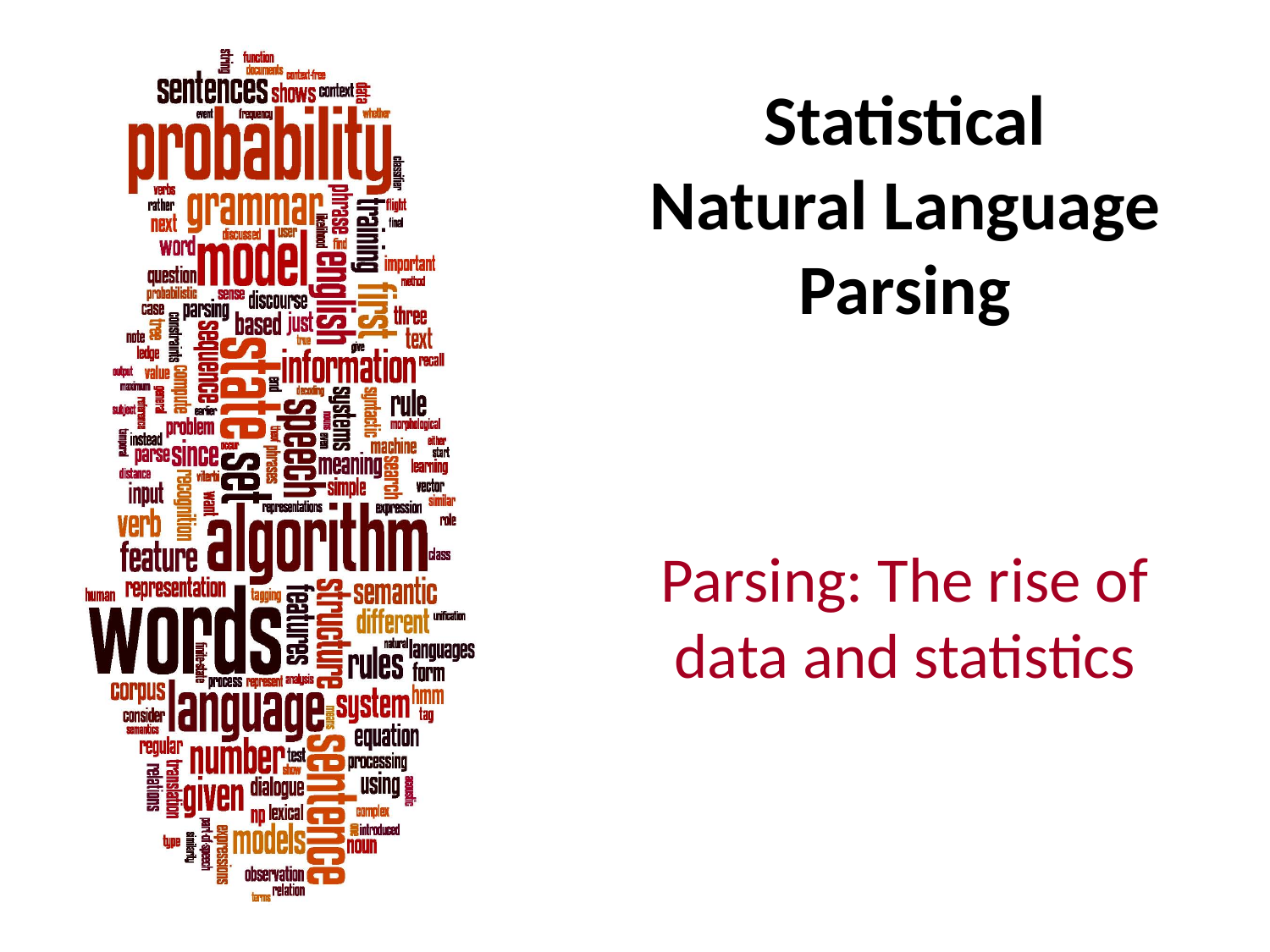

# Statistical Natural Language Parsing
Parsing: The rise of data and statistics